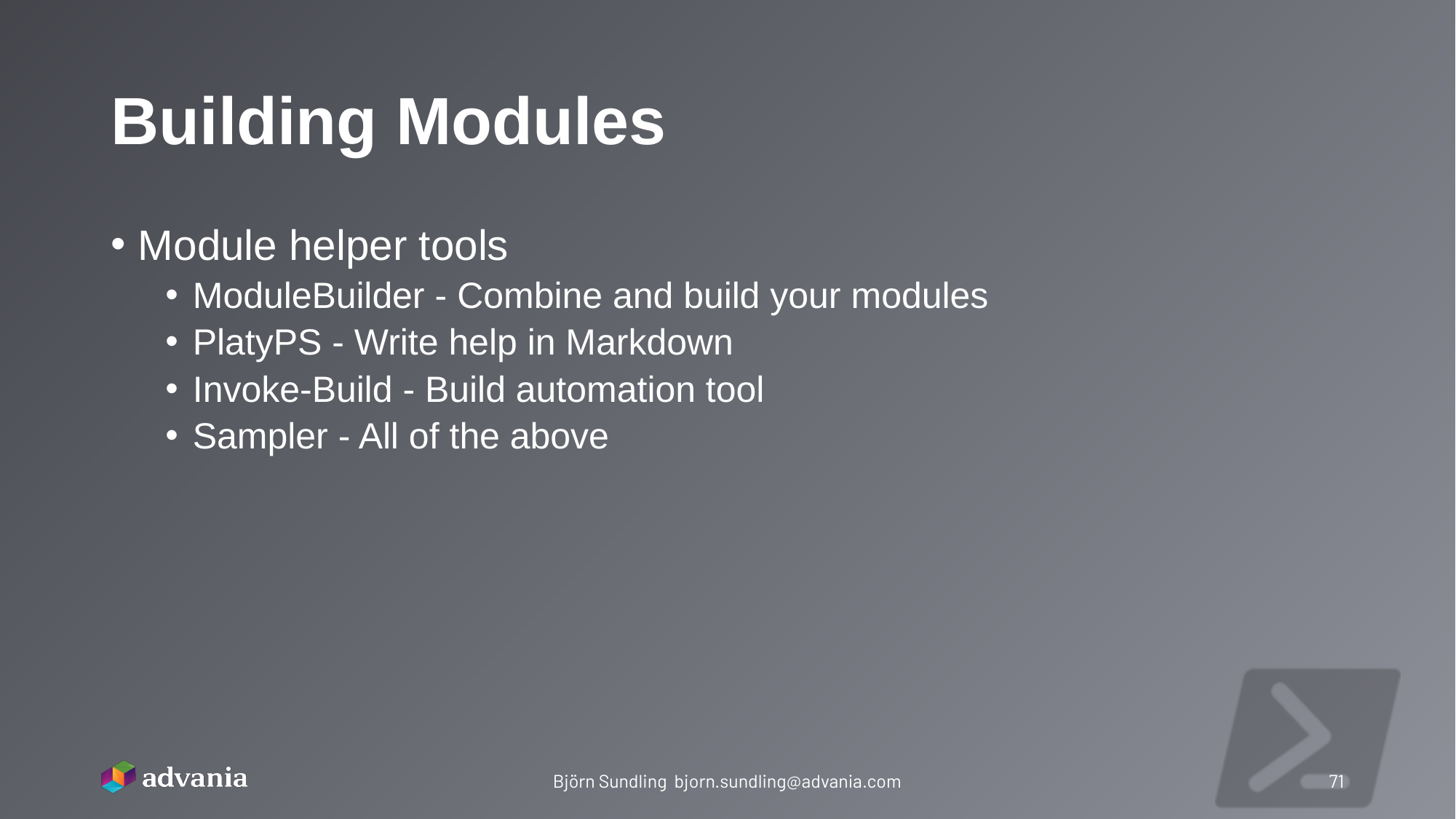

# Building Modules
Module helper tools
ModuleBuilder - Combine and build your modules
PlatyPS - Write help in Markdown
Invoke-Build - Build automation tool
Sampler - All of the above
Björn Sundling  bjorn.sundling@advania.com
71